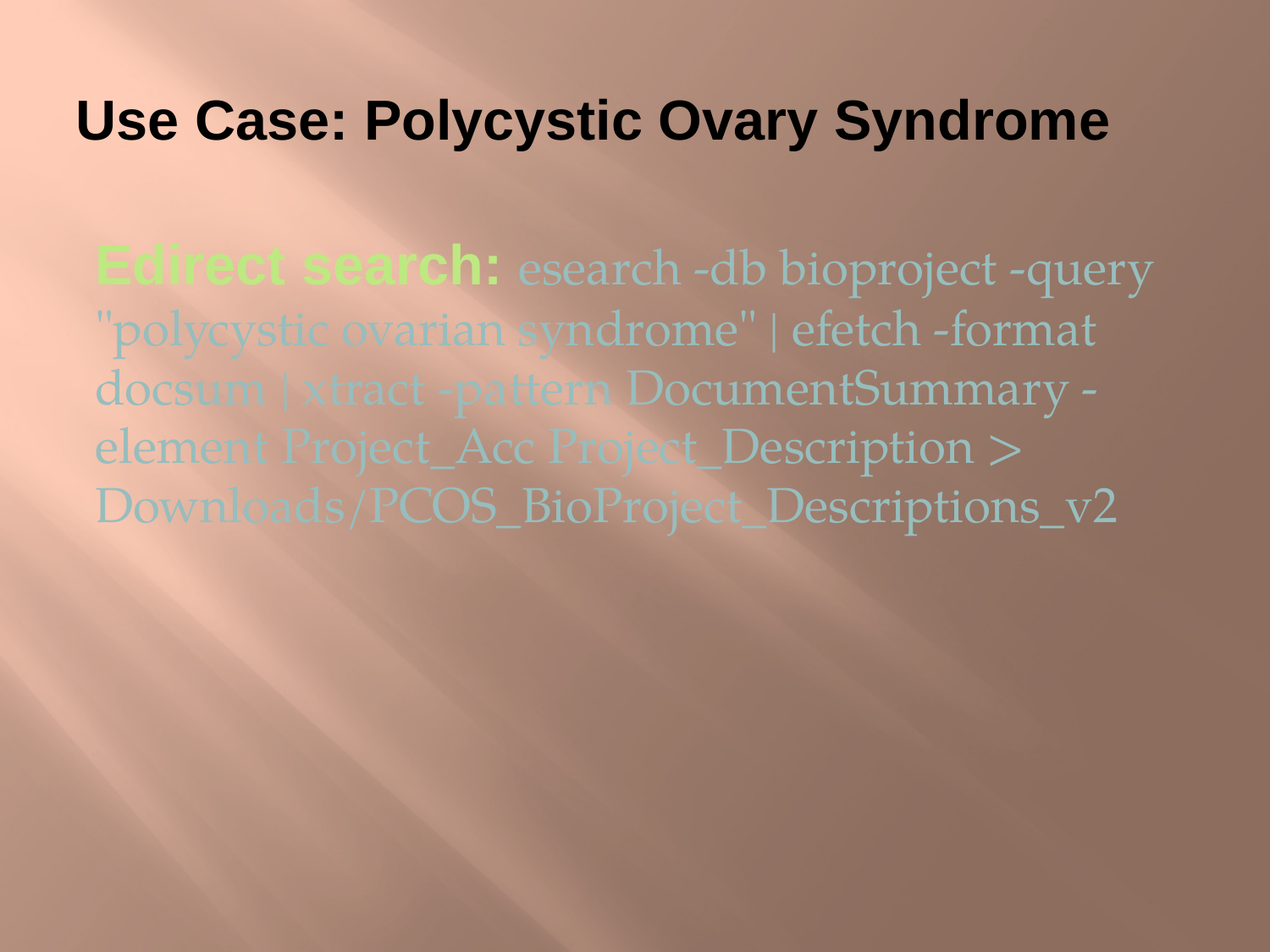

# Use Case: Polycystic Ovary Syndrome
Edirect search: esearch -db bioproject -query "polycystic ovarian syndrome" | efetch -format docsum | xtract -pattern DocumentSummary -element Project_Acc Project_Description > Downloads/PCOS_BioProject_Descriptions_v2